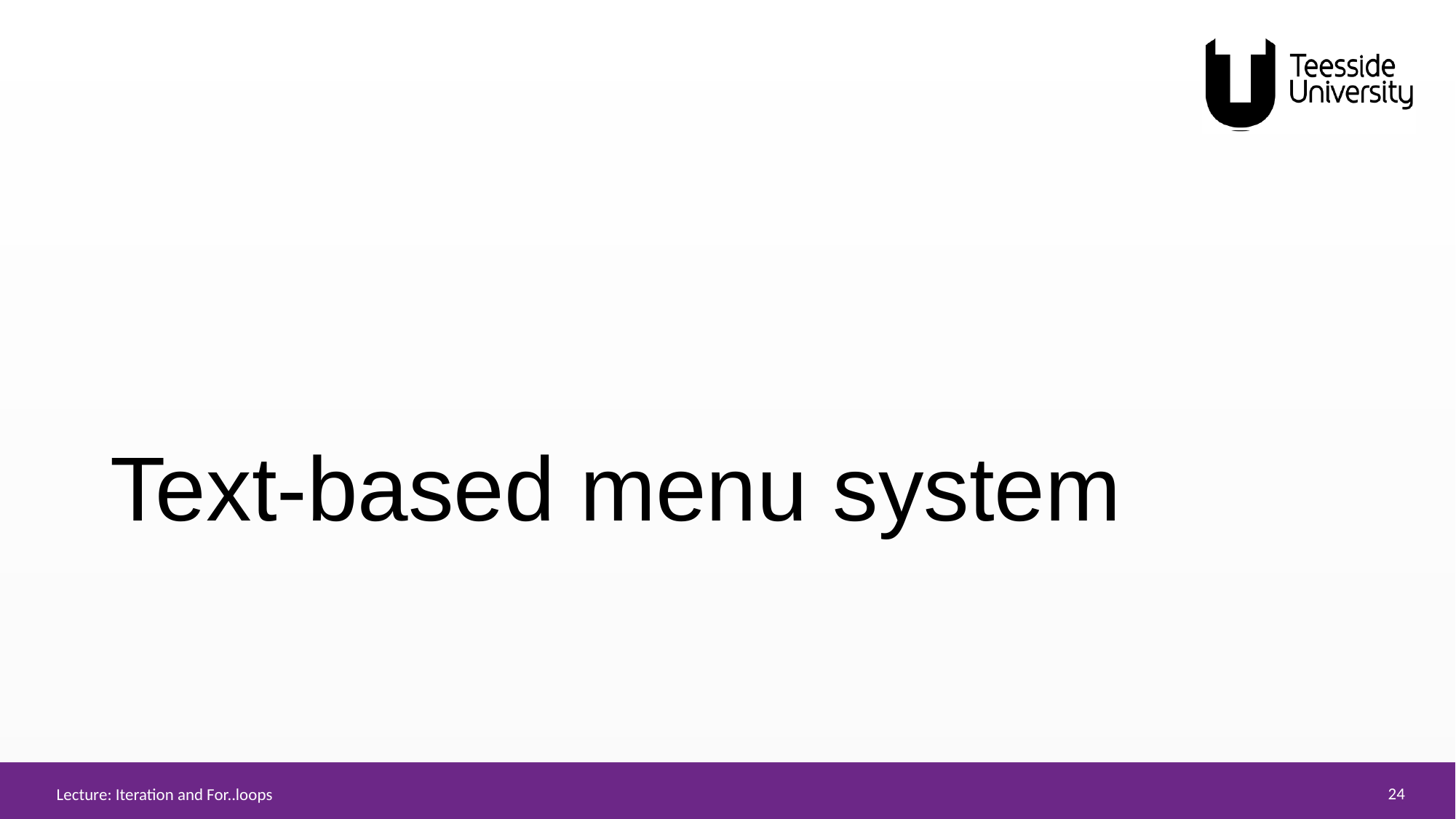

# Text-based menu system

Lecture: Iteration and For..loops